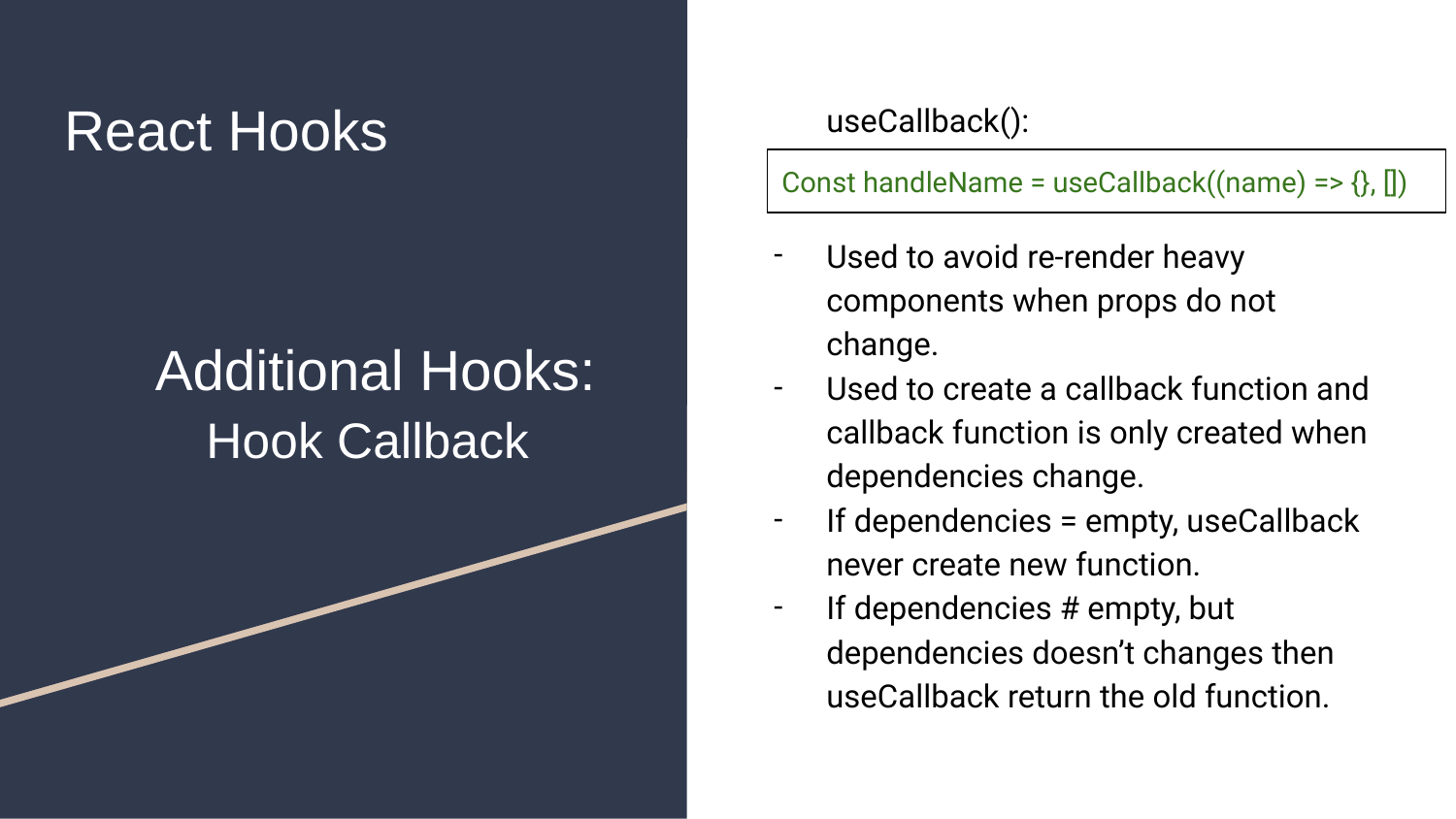

# React Hooks
useCallback():

Used to avoid re-render heavy components when props do not change.
Used to create a callback function and callback function is only created when dependencies change.
If dependencies = empty, useCallback never create new function.
If dependencies # empty, but dependencies doesn’t changes then useCallback return the old function.
Const handleName = useCallback((name) => {}, [])
Additional Hooks:
Hook Callback